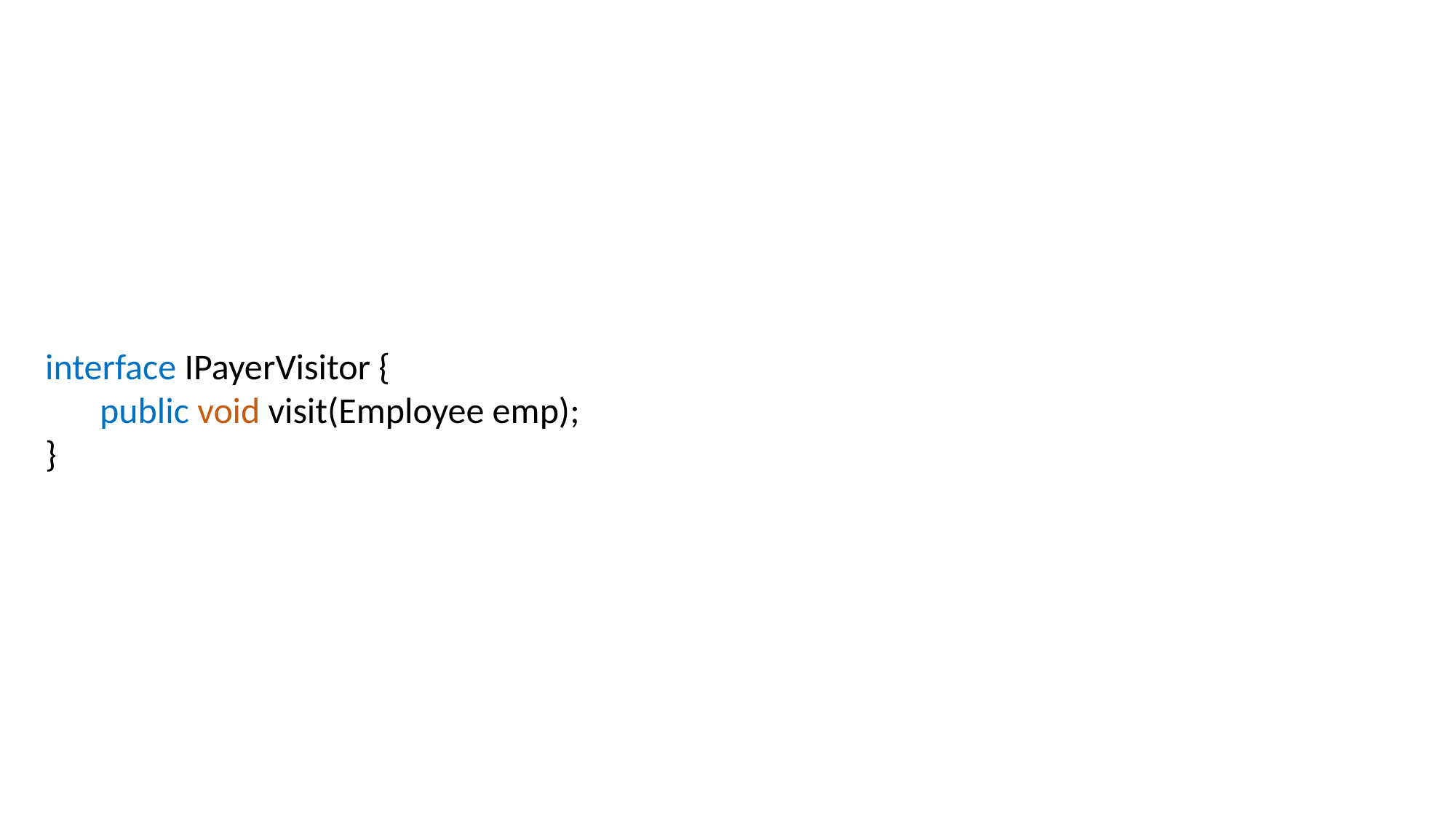

interface IPayerVisitor {
public void visit(Employee emp);
}